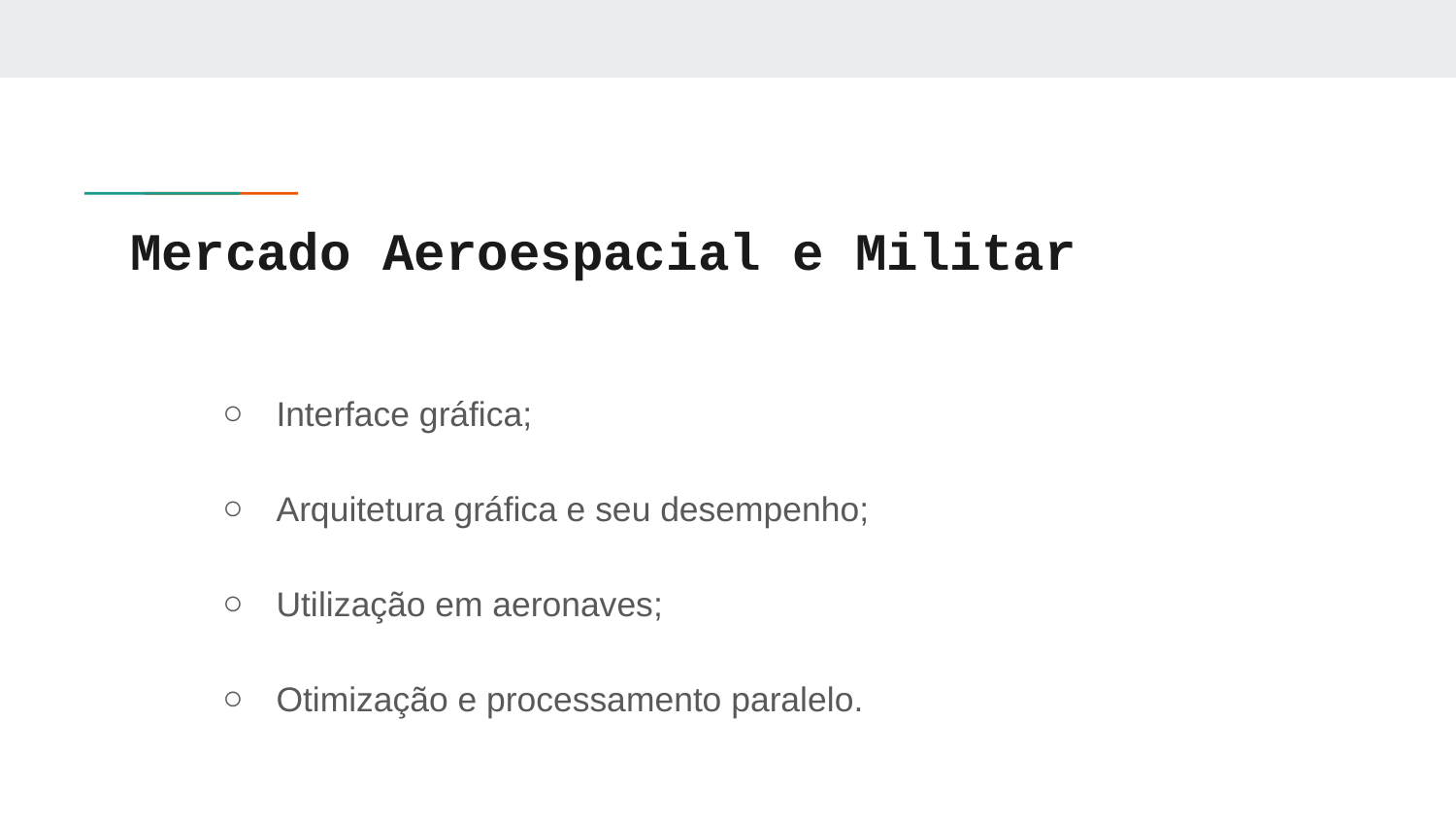

# Mercado Aeroespacial e Militar
Interface gráfica;

Arquitetura gráfica e seu desempenho;

Utilização em aeronaves;

Otimização e processamento paralelo.